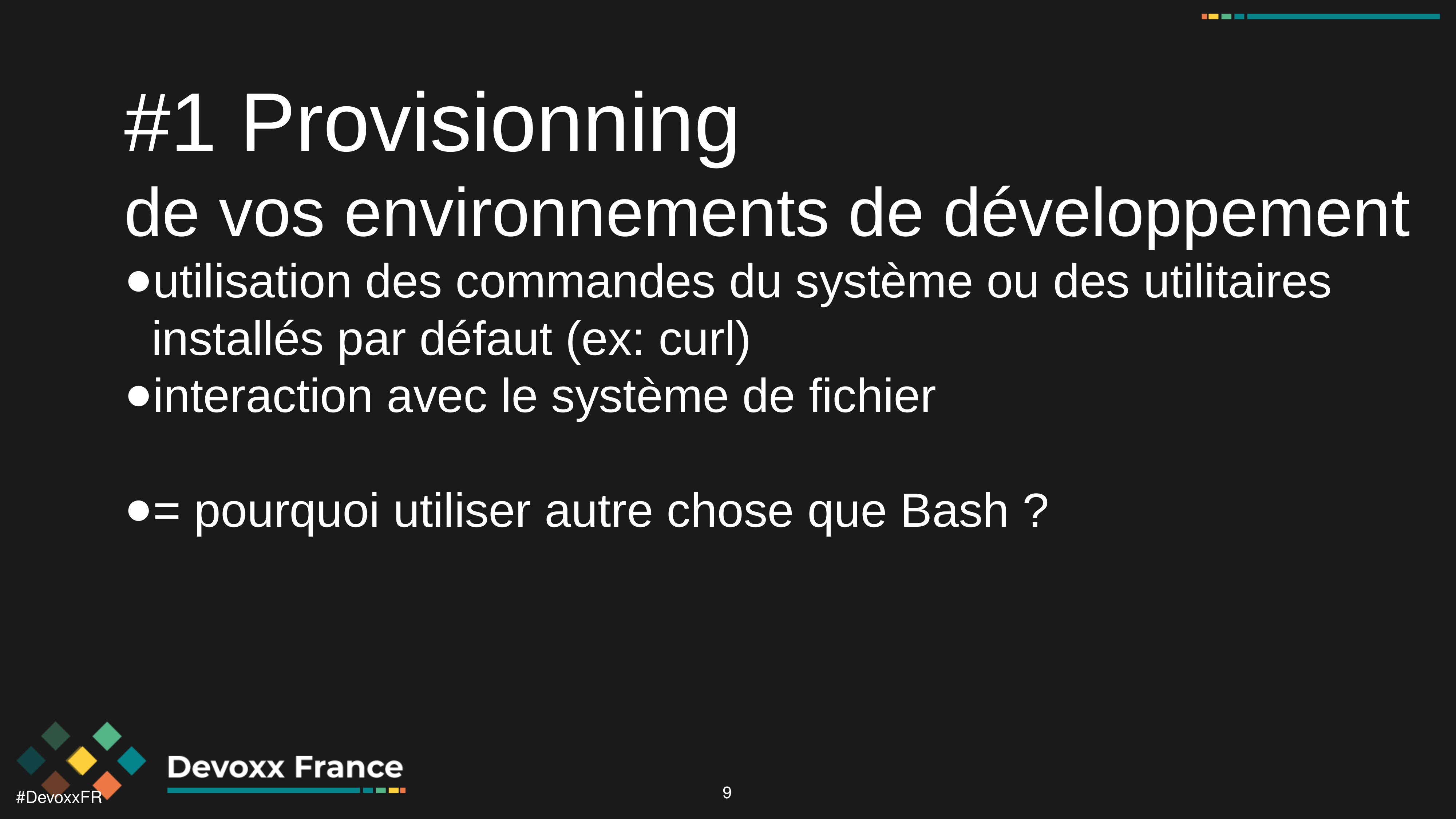

#1 Provisionning
de vos environnements de développement
utilisation des commandes du système ou des utilitaires installés par défaut (ex: curl)
interaction avec le système de fichier

= pourquoi utiliser autre chose que Bash ?

9